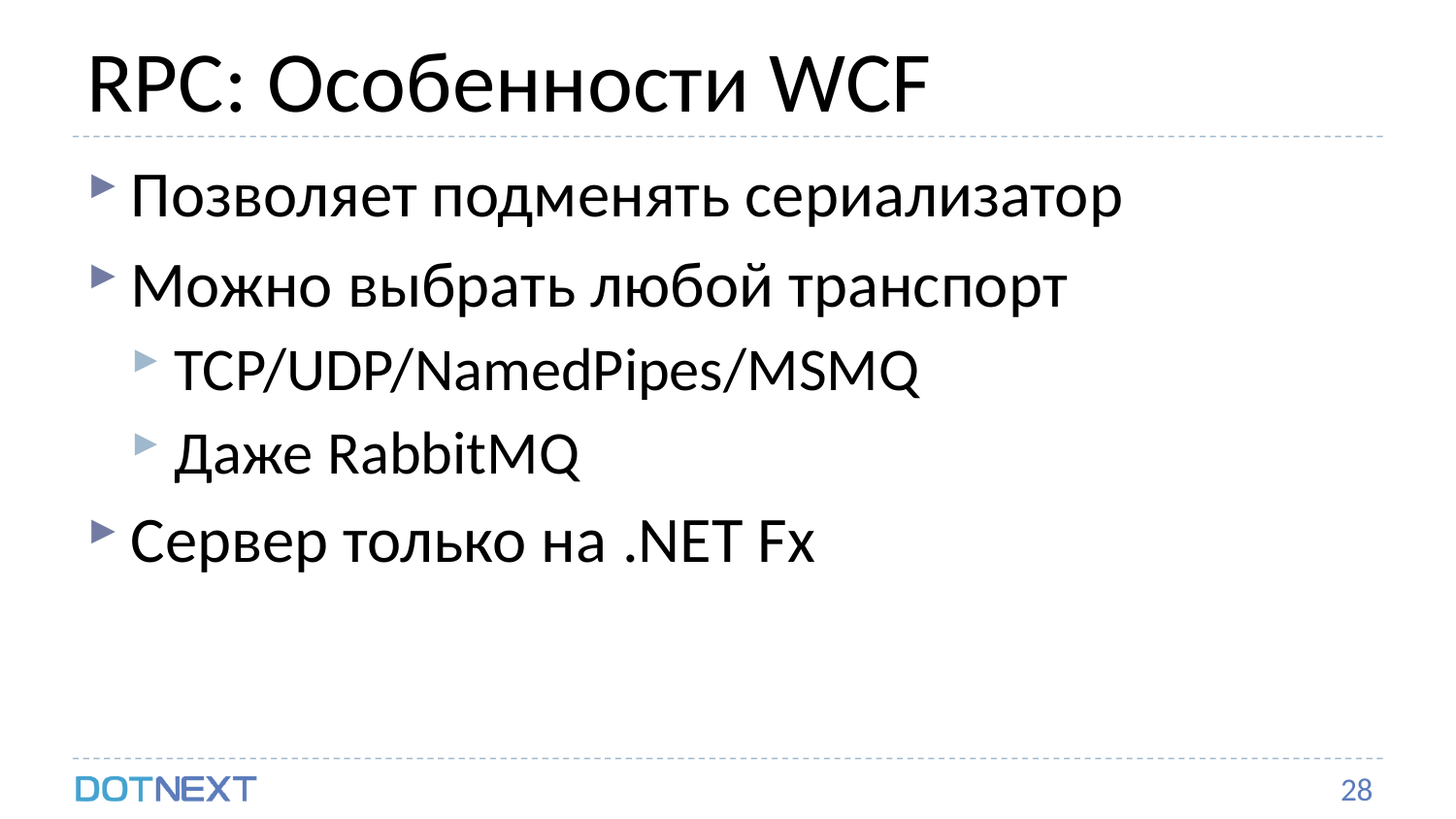

# RPC: Особенности WCF
Позволяет подменять сериализатор
Можно выбрать любой транспорт
TCP/UDP/NamedPipes/MSMQ
Даже RabbitMQ
Сервер только на .NET Fx
28